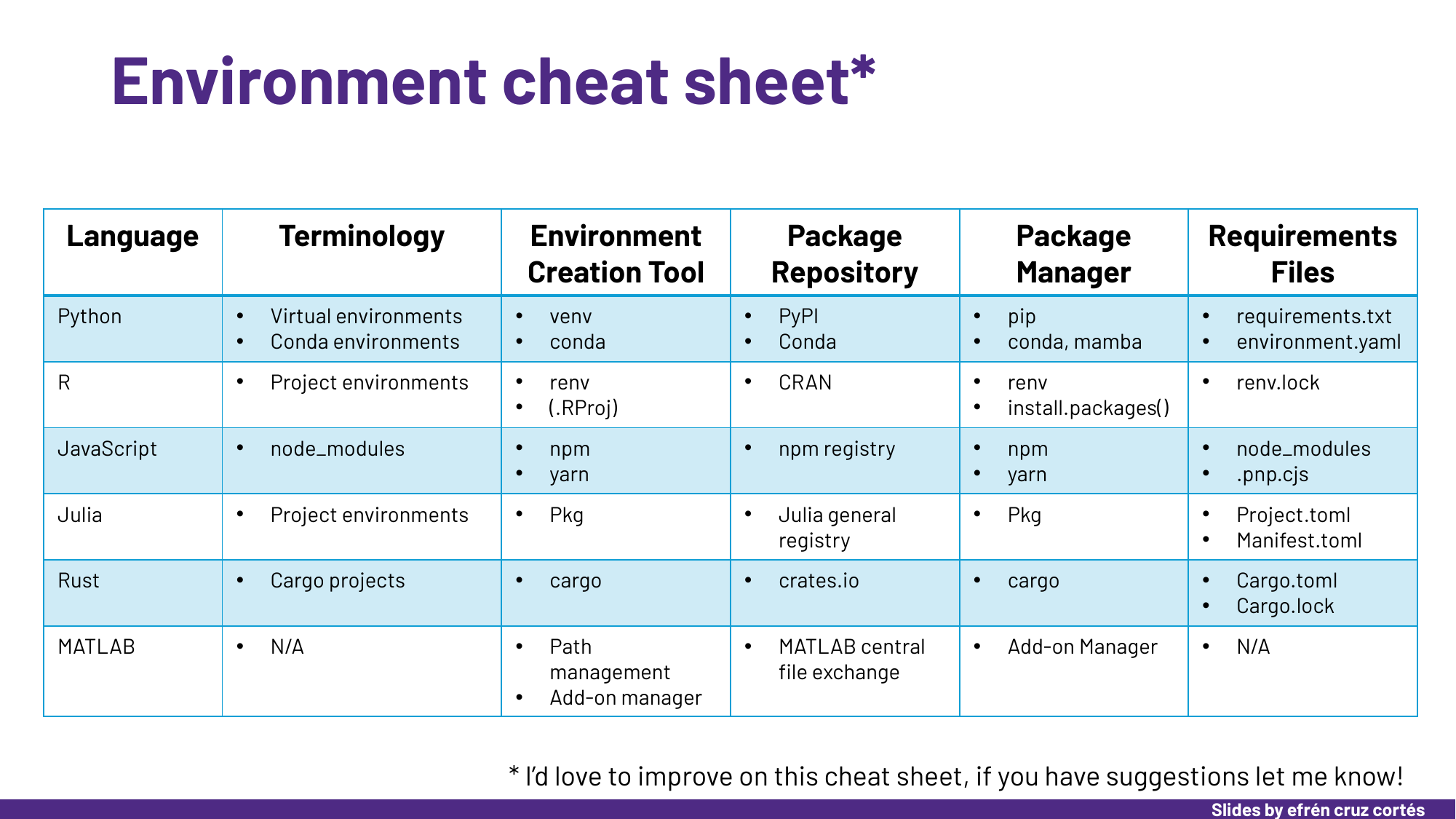

# Environment cheat sheet*
| Language | Terminology | Environment Creation Tool | Package Repository | Package Manager | Requirements Files |
| --- | --- | --- | --- | --- | --- |
| Python | Virtual environments Conda environments | venv conda | PyPI Conda | pip conda, mamba | requirements.txt environment.yaml |
| R | Project environments | renv (.RProj) | CRAN | renv install.packages() | renv.lock |
| JavaScript | node\_modules | npm yarn | npm registry | npm yarn | node\_modules .pnp.cjs |
| Julia | Project environments | Pkg | Julia general registry | Pkg | Project.toml Manifest.toml |
| Rust | Cargo projects | cargo | crates.io | cargo | Cargo.toml Cargo.lock |
| MATLAB | N/A | Path management Add-on manager | MATLAB central file exchange | Add-on Manager | N/A |
* I’d love to improve on this cheat sheet, if you have suggestions let me know!